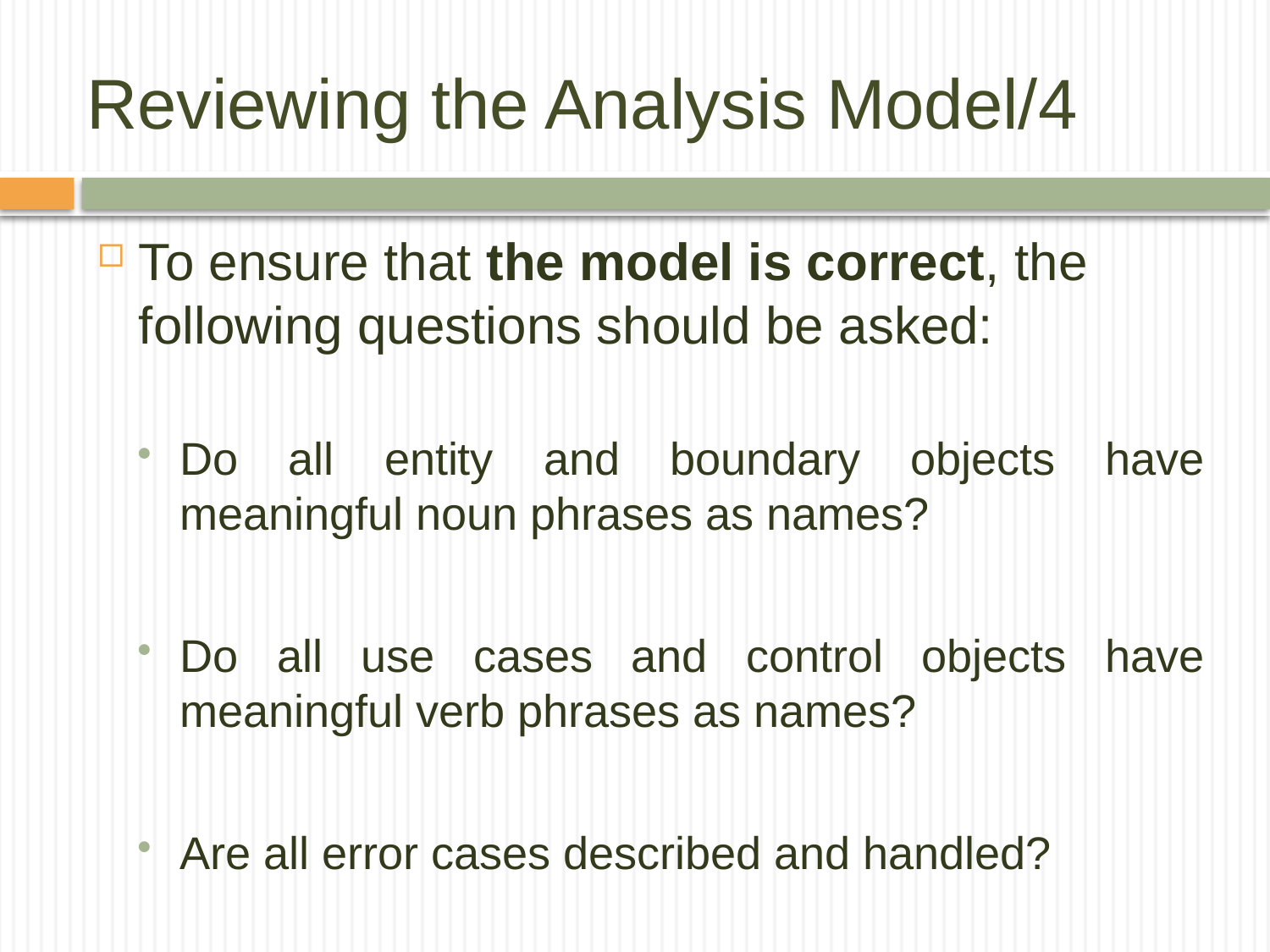

# Reviewing the Analysis Model/4
To ensure that the model is correct, the following questions should be asked:

Do all entity and boundary objects have meaningful noun phrases as names?

Do all use cases and control objects have meaningful verb phrases as names?

Are all error cases described and handled?